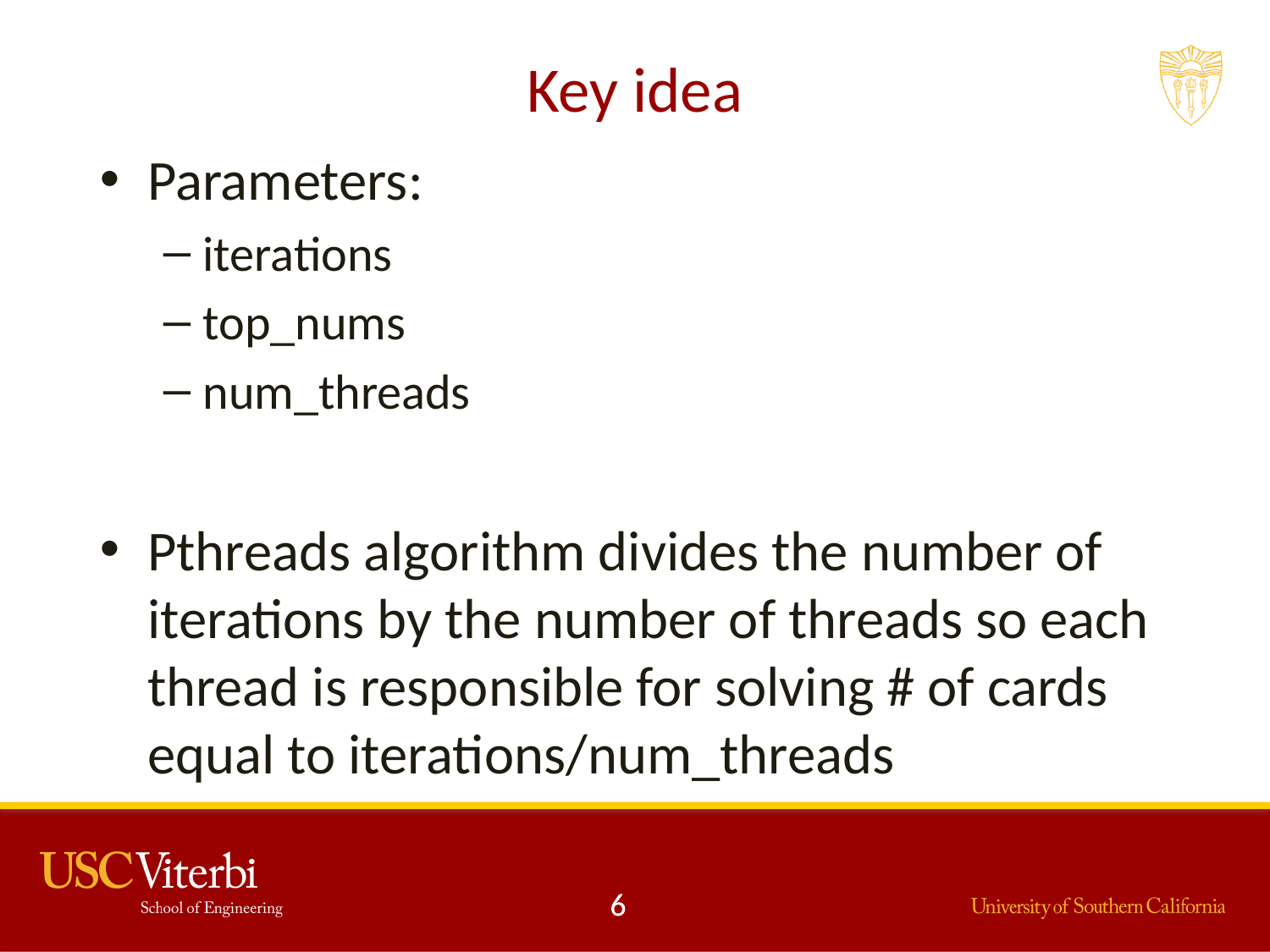

# Key idea
Parameters:
iterations
top_nums
num_threads

Pthreads algorithm divides the number of iterations by the number of threads so each thread is responsible for solving # of cards equal to iterations/num_threads